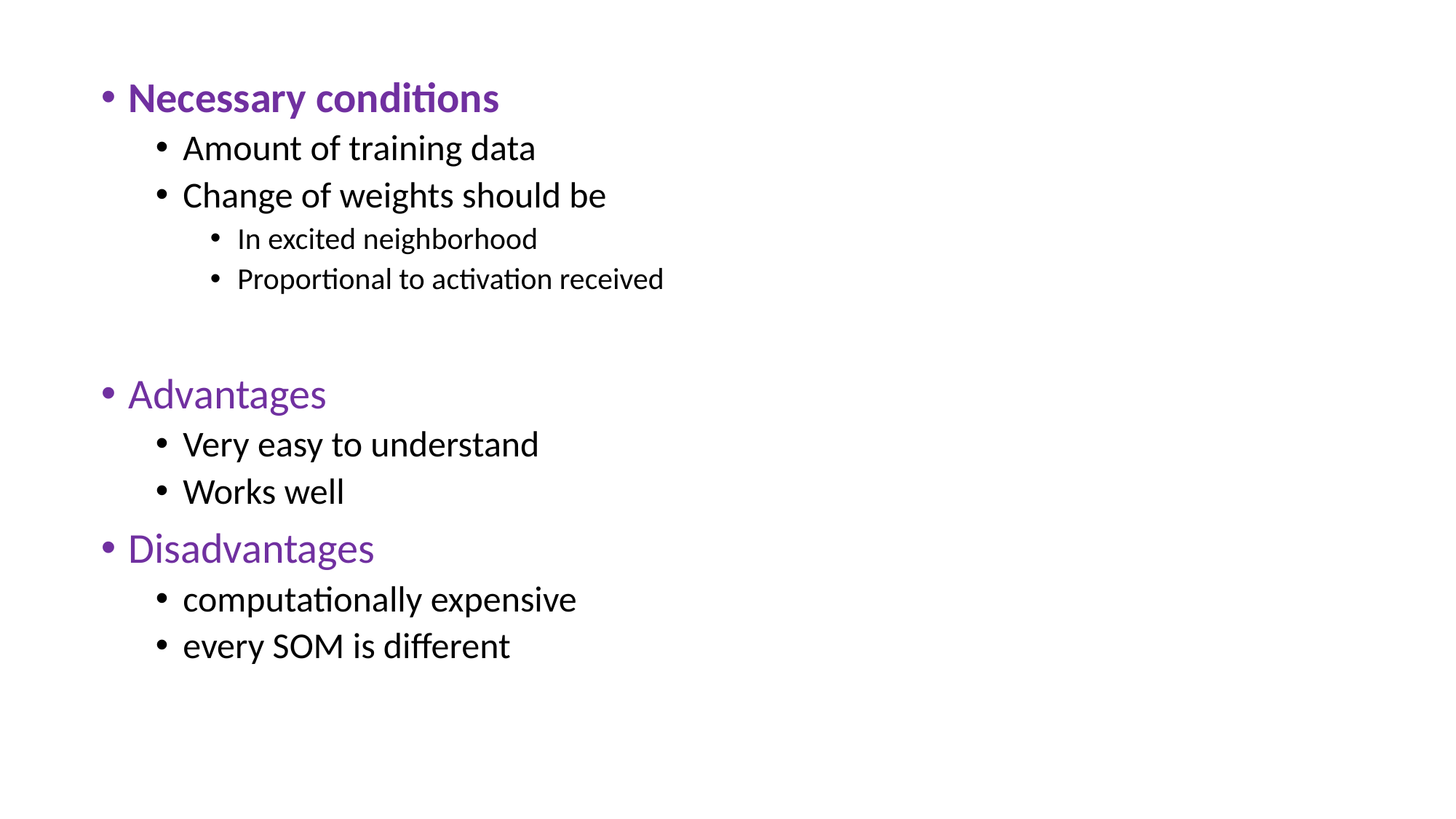

Necessary conditions
Amount of training data
Change of weights should be
In excited neighborhood
Proportional to activation received

Advantages
Very easy to understand
Works well
Disadvantages
computationally expensive
every SOM is different